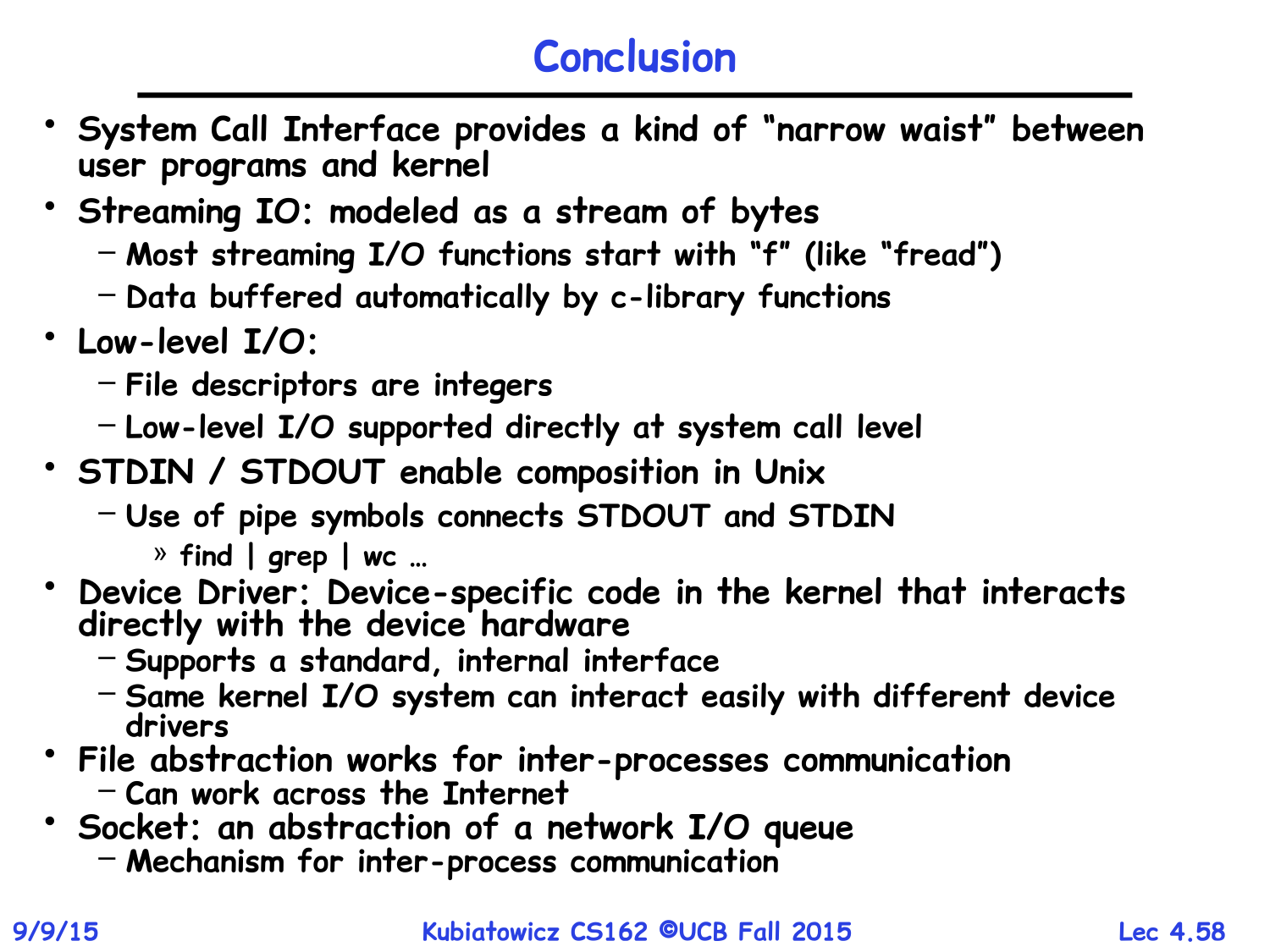

# Conclusion
System Call Interface provides a kind of “narrow waist” between user programs and kernel
Streaming IO: modeled as a stream of bytes
Most streaming I/O functions start with “f” (like “fread”)
Data buffered automatically by c-library functions
Low-level I/O:
File descriptors are integers
Low-level I/O supported directly at system call level
STDIN / STDOUT enable composition in Unix
Use of pipe symbols connects STDOUT and STDIN
find | grep | wc …
Device Driver: Device-specific code in the kernel that interacts directly with the device hardware
Supports a standard, internal interface
Same kernel I/O system can interact easily with different device drivers
File abstraction works for inter-processes communication
Can work across the Internet
Socket: an abstraction of a network I/O queue
Mechanism for inter-process communication